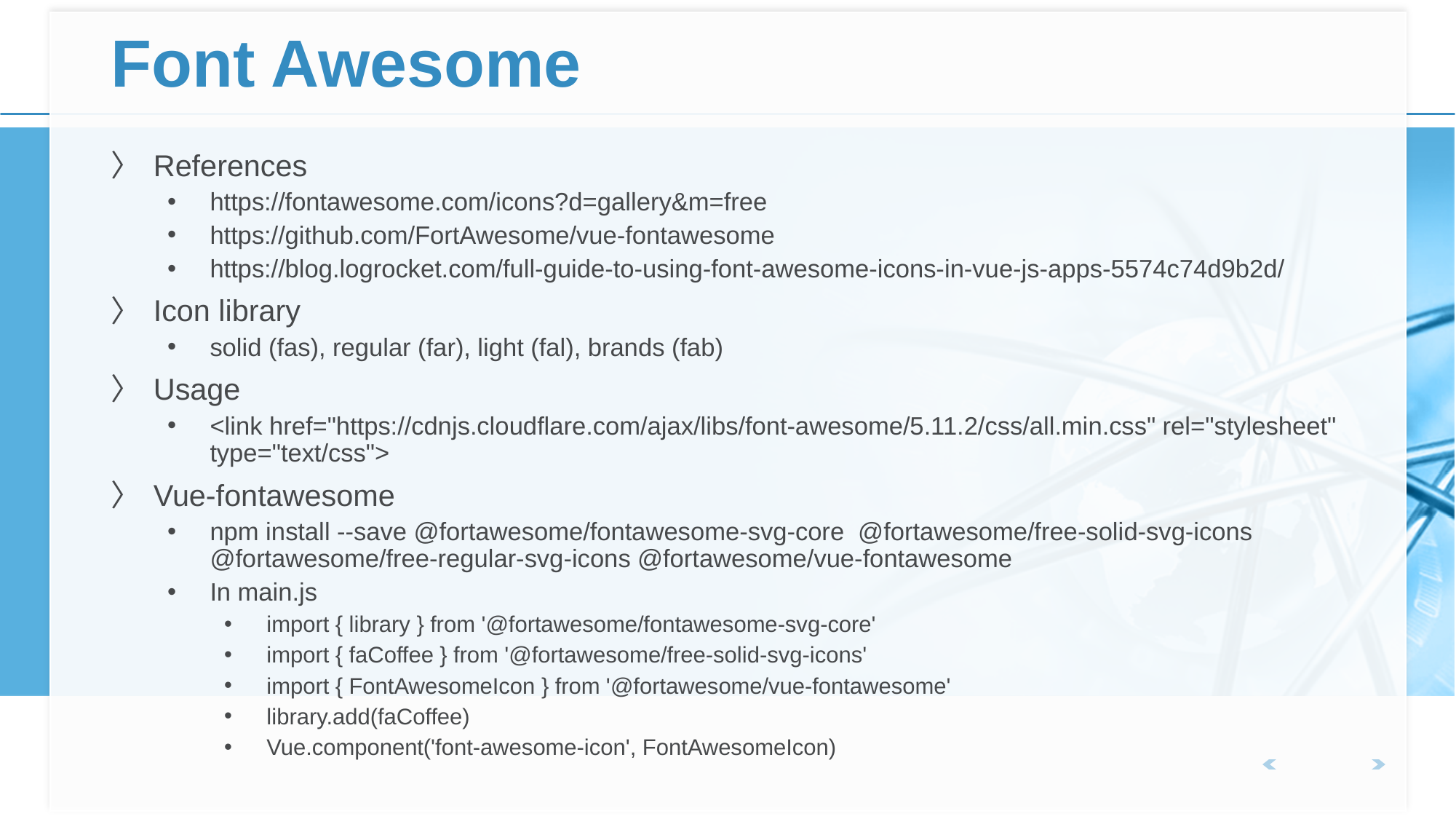

# Font Awesome
References
https://fontawesome.com/icons?d=gallery&m=free
https://github.com/FortAwesome/vue-fontawesome
https://blog.logrocket.com/full-guide-to-using-font-awesome-icons-in-vue-js-apps-5574c74d9b2d/
Icon library
solid (fas), regular (far), light (fal), brands (fab)
Usage
<link href="https://cdnjs.cloudflare.com/ajax/libs/font-awesome/5.11.2/css/all.min.css" rel="stylesheet" type="text/css">
Vue-fontawesome
npm install --save @fortawesome/fontawesome-svg-core  @fortawesome/free-solid-svg-icons @fortawesome/free-regular-svg-icons @fortawesome/vue-fontawesome
In main.js
import { library } from '@fortawesome/fontawesome-svg-core'
import { faCoffee } from '@fortawesome/free-solid-svg-icons'
import { FontAwesomeIcon } from '@fortawesome/vue-fontawesome'
library.add(faCoffee)
Vue.component('font-awesome-icon', FontAwesomeIcon)